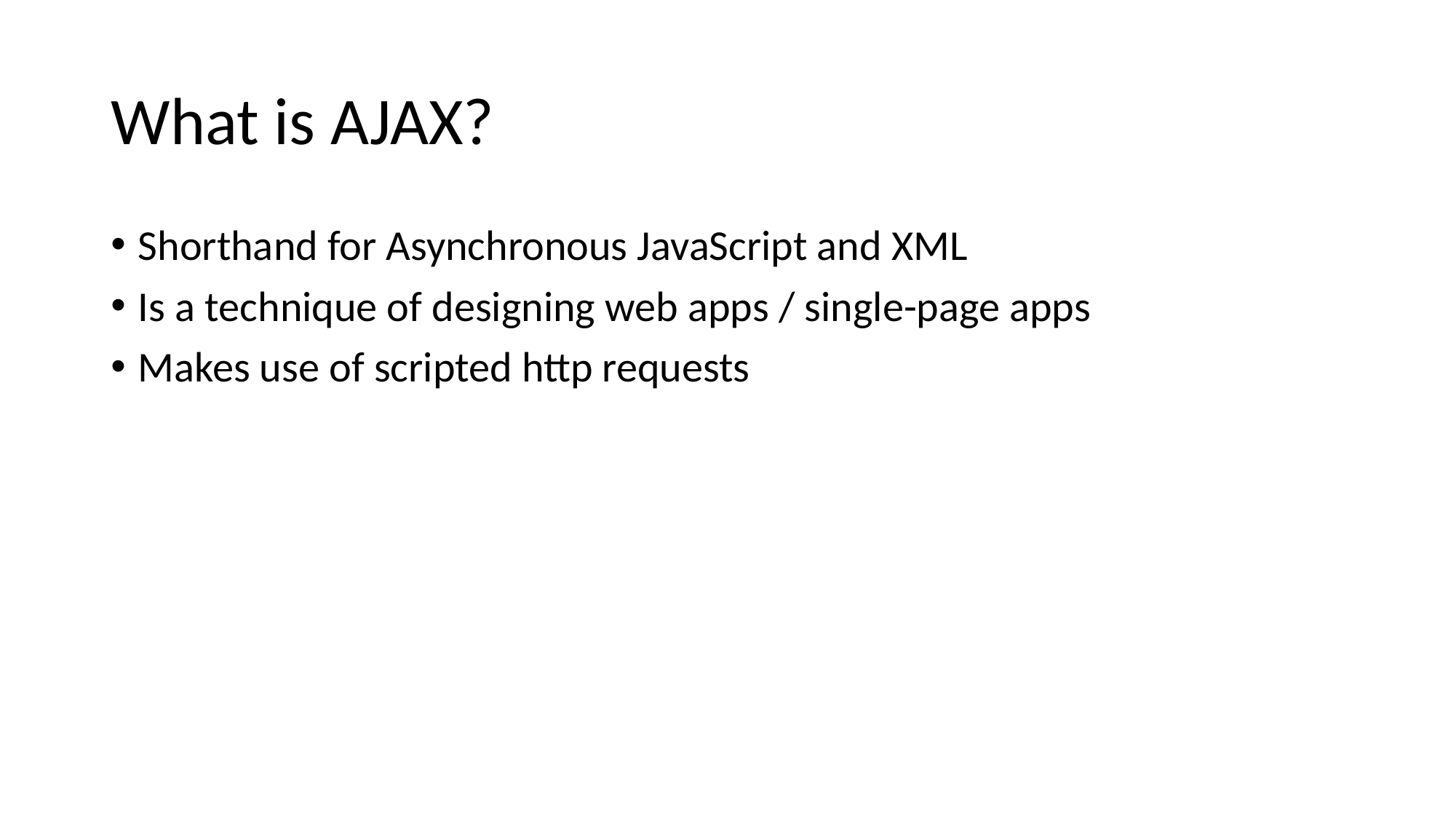

# What is AJAX?
Shorthand for Asynchronous JavaScript and XML
Is a technique of designing web apps / single-page apps
Makes use of scripted http requests